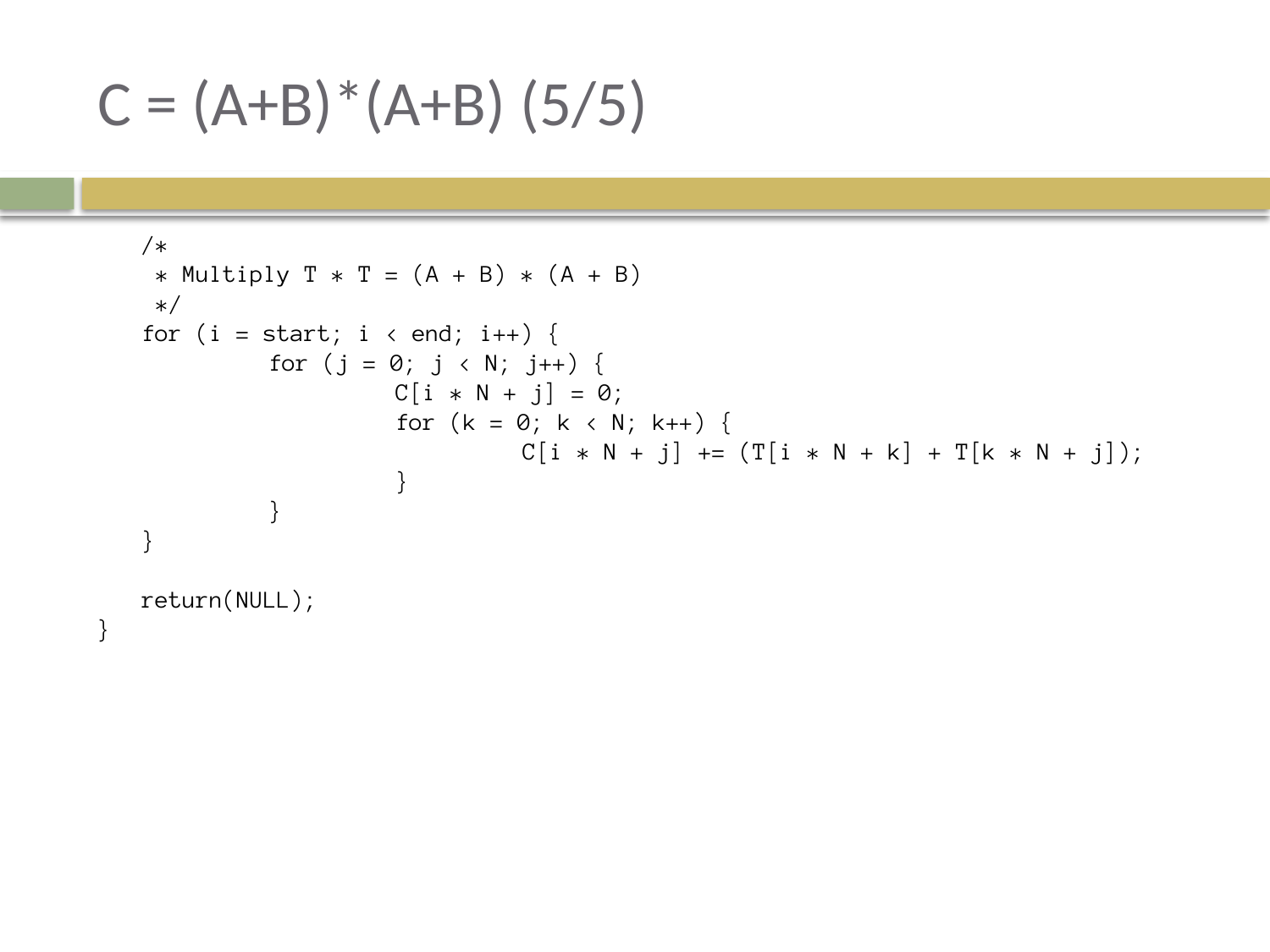

# C = (A+B)*(A+B) (5/5)
	/*
	 * Multiply Τ * Τ = (Α + Β) * (Α + Β)
	 */
	for (i = start; i < end; i++) {
		for (j = 0; j < N; j++) {
			C[i * N + j] = 0;
			for (k = 0; k < N; k++) {
				C[i * N + j] += (T[i * N + k] + T[k * N + j]);
			}
		}
	}

	return(NULL);
}